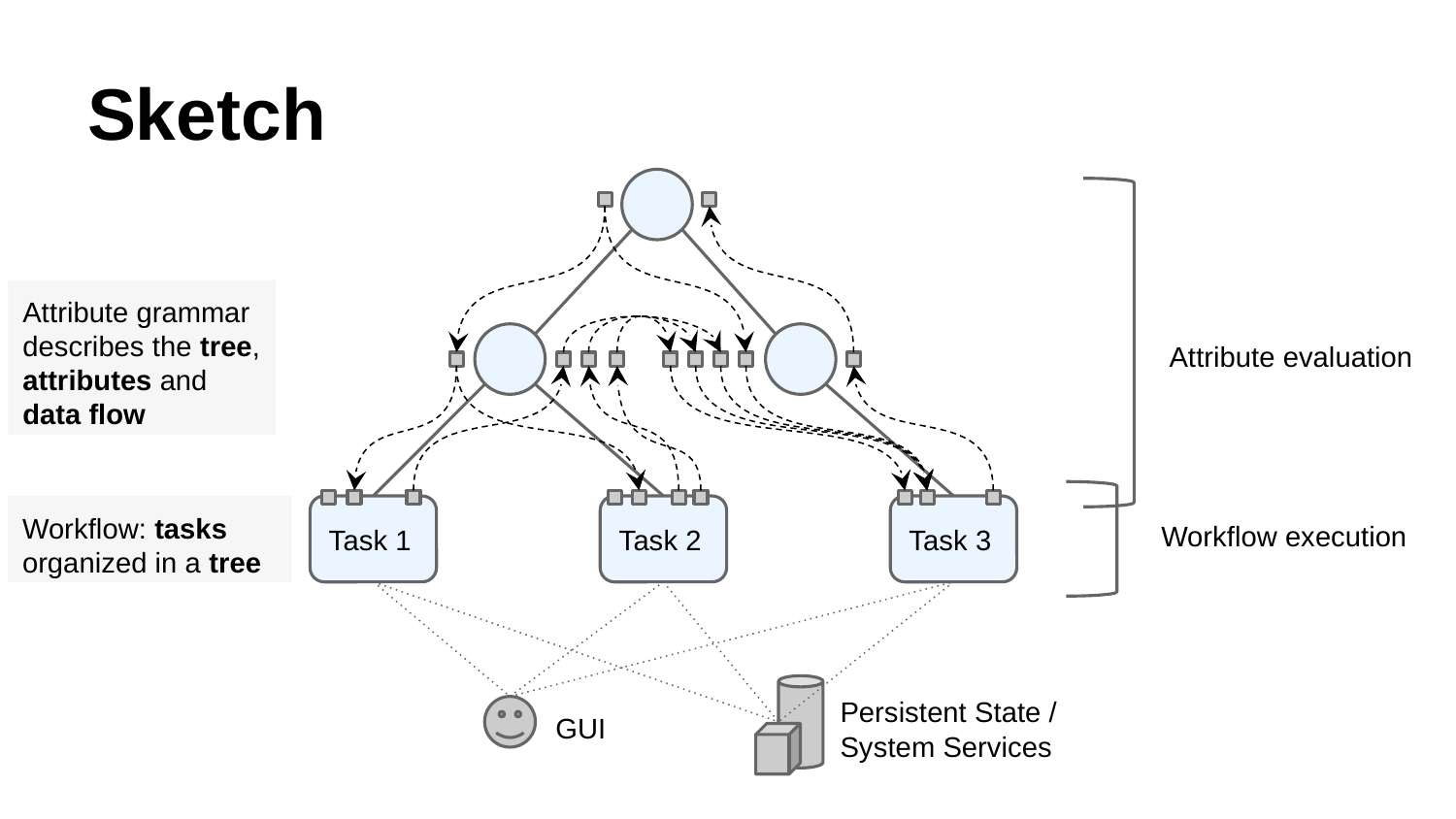

# Sketch

Attribute grammar describes the tree, attributes and data flow

Attribute evaluation

Workflow: tasks organized in a tree
Task 1
Task 2
Task 3
Workflow execution

Persistent State / System Services

GUI